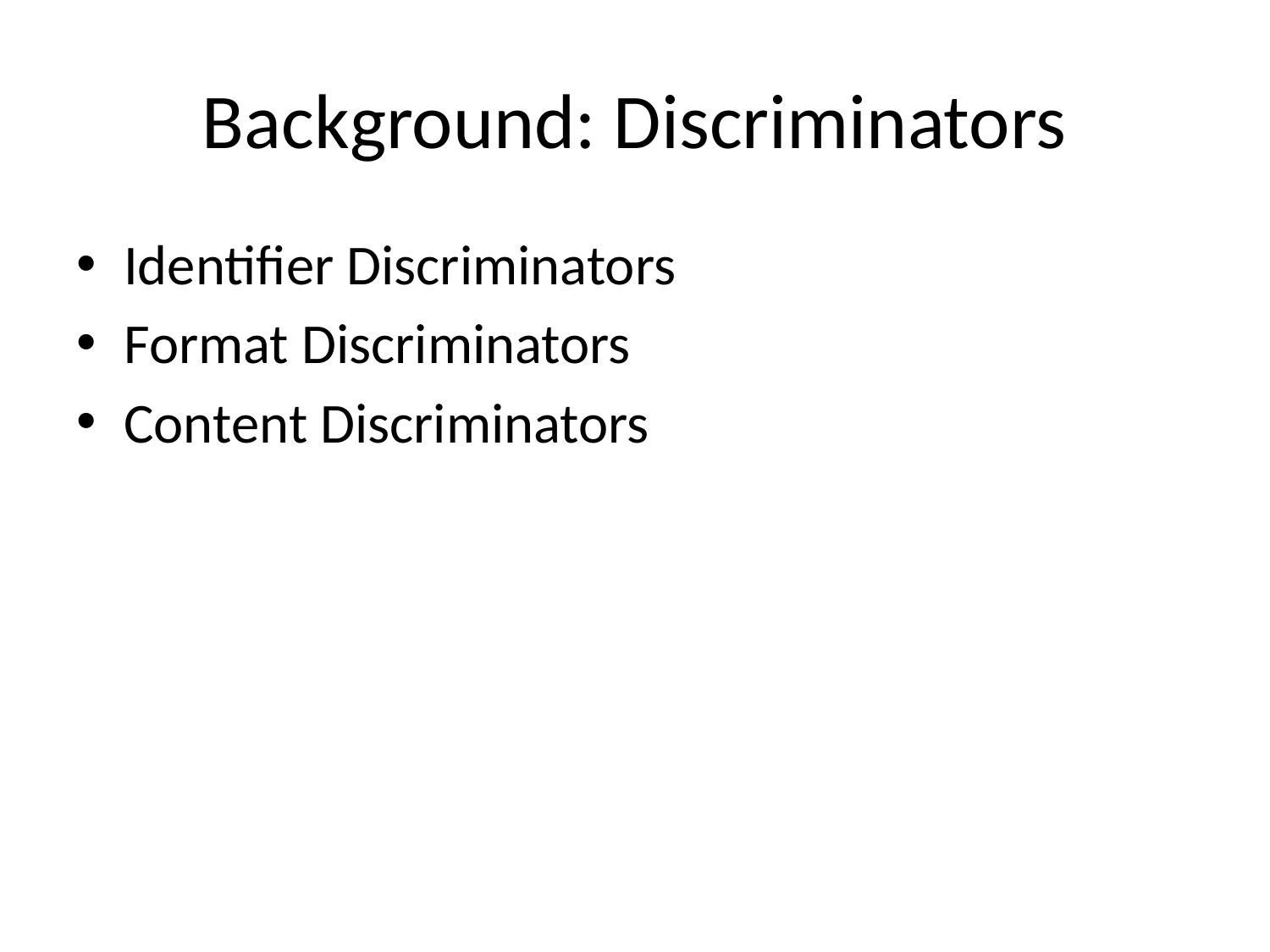

# Background: Discriminators
Identifier Discriminators
Format Discriminators
Content Discriminators